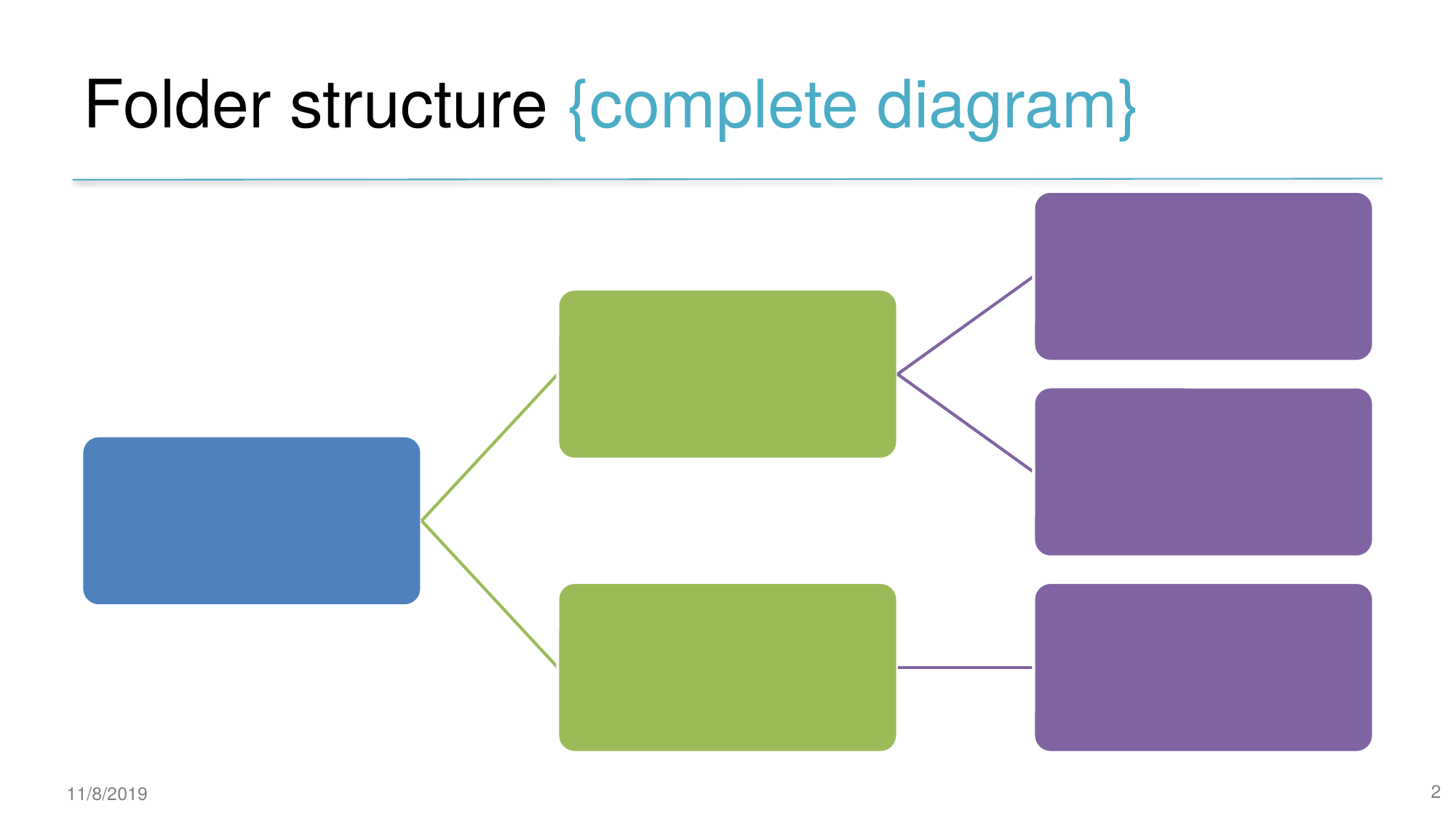

# Folder structure {complete diagram}

2
11/8/2019